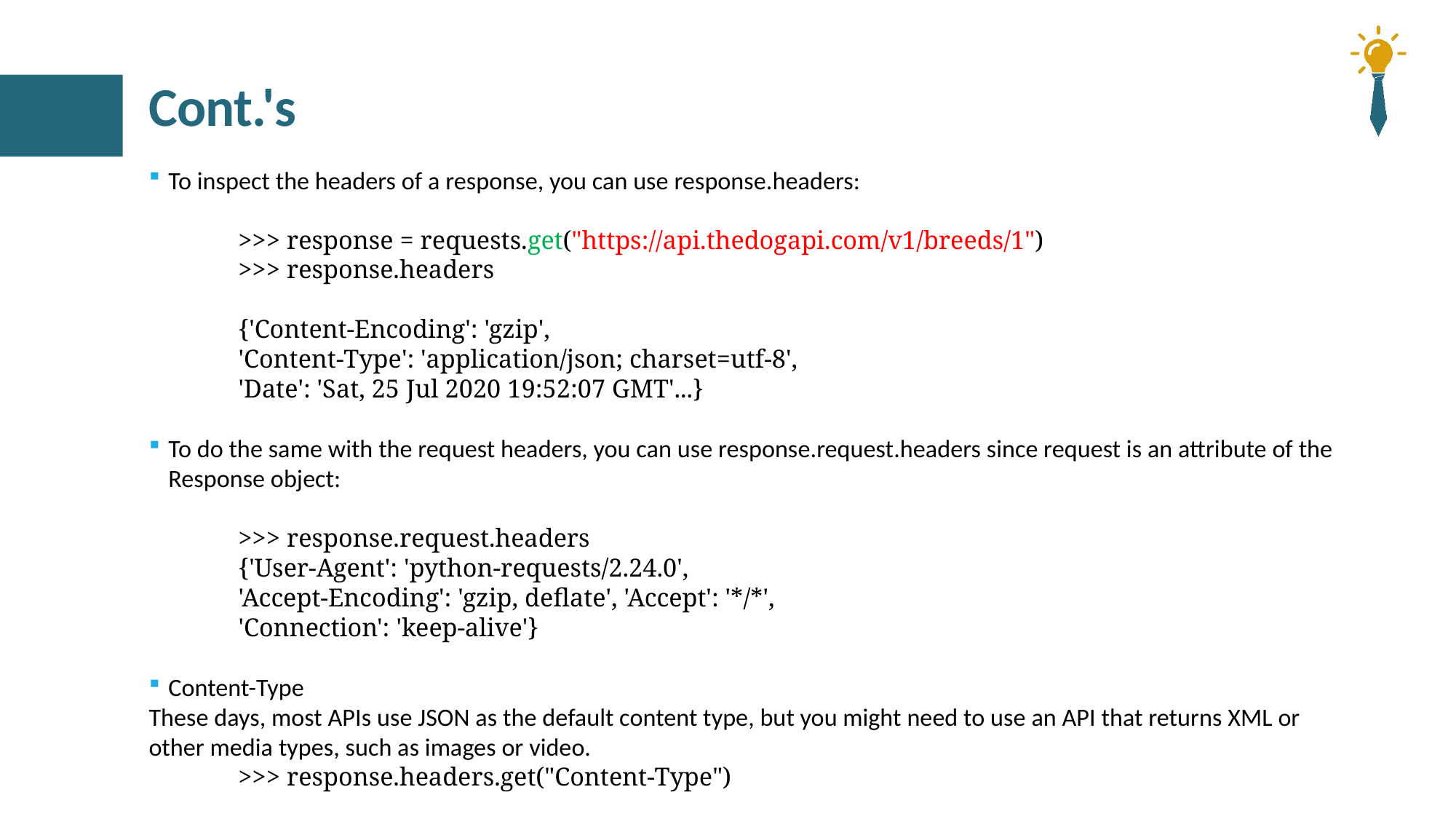

# Cont.'s
To inspect the headers of a response, you can use response.headers:

	>>> response = requests.get("https://api.thedogapi.com/v1/breeds/1")
	>>> response.headers

	{'Content-Encoding': 'gzip',
	'Content-Type': 'application/json; charset=utf-8',
	'Date': 'Sat, 25 Jul 2020 19:52:07 GMT'...}

To do the same with the request headers, you can use response.request.headers since request is an attribute of the Response object:

 	>>> response.request.headers
	{'User-Agent': 'python-requests/2.24.0',
	'Accept-Encoding': 'gzip, deflate', 'Accept': '*/*',
	'Connection': 'keep-alive'}

Content-Type
These days, most APIs use JSON as the default content type, but you might need to use an API that returns XML or other media types, such as images or video.
 	>>> response.headers.get("Content-Type")